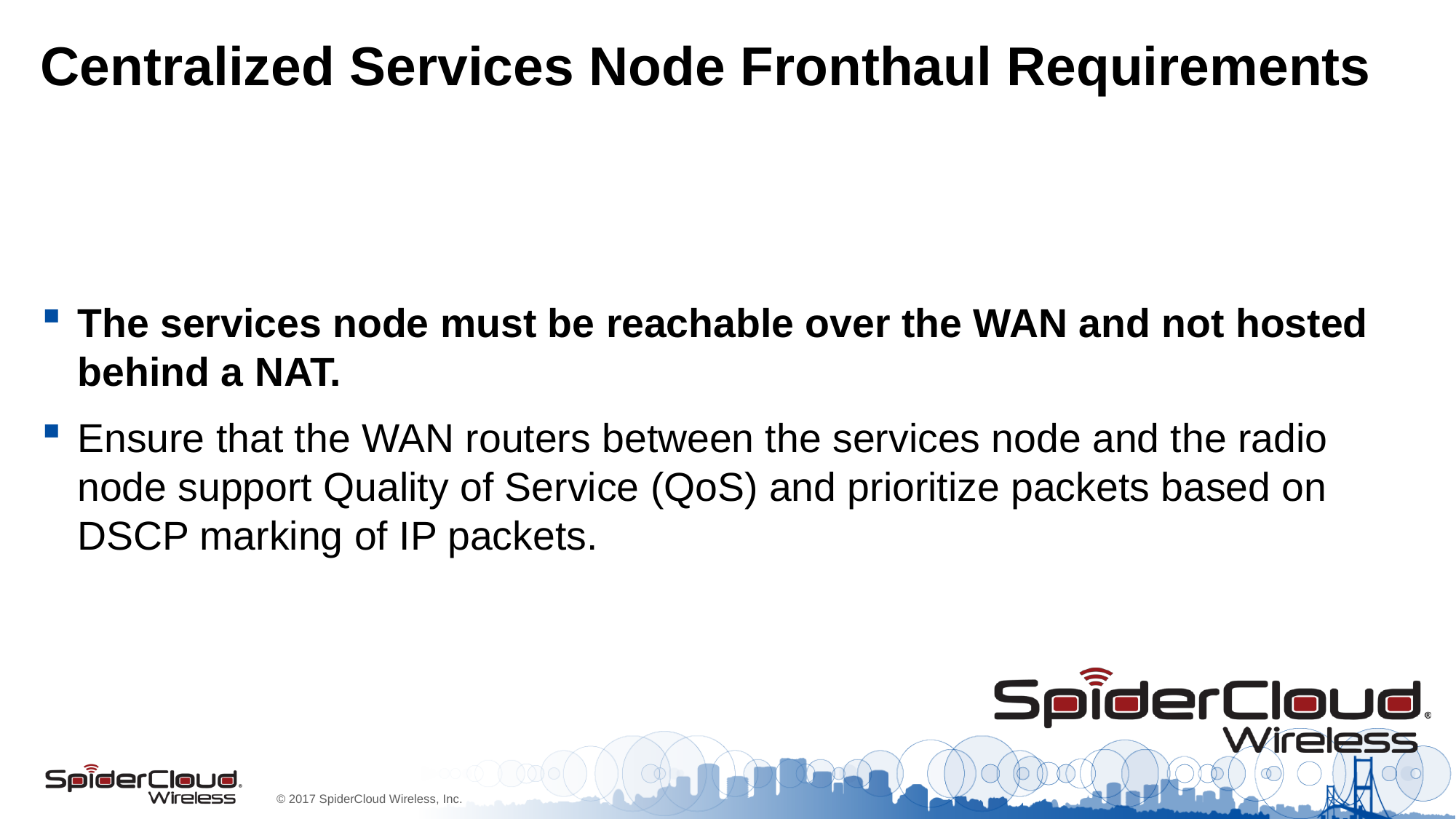

# Centralized Services Node Fronthaul Requirements

The services node must be reachable over the WAN and not hosted behind a NAT.
Ensure that the WAN routers between the services node and the radio node support Quality of Service (QoS) and prioritize packets based on DSCP marking of IP packets.